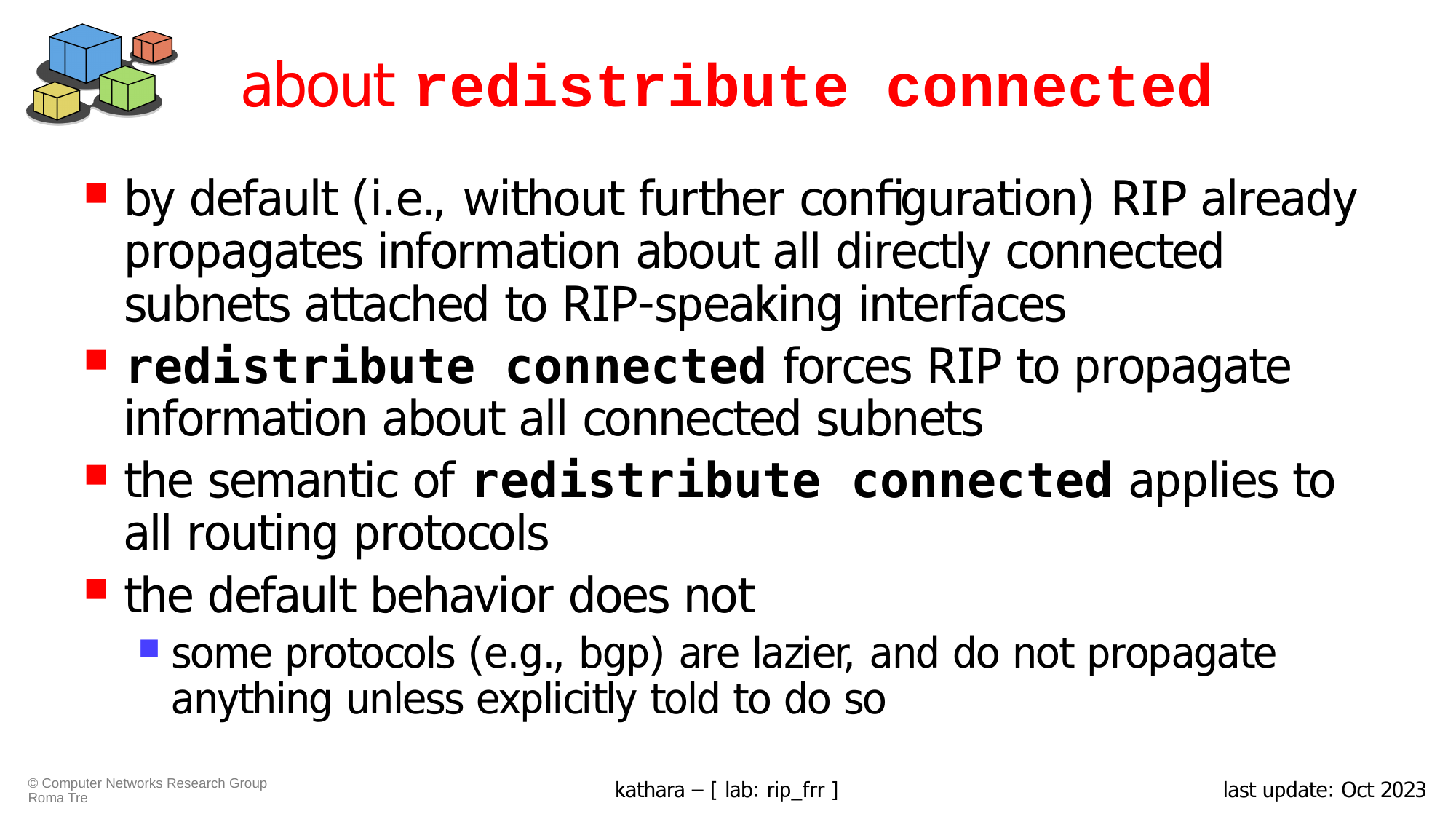

# about redistribute connected
by default (i.e., without further configuration) RIP already propagates information about all directly connected subnets attached to RIP-speaking interfaces
redistribute connected forces RIP to propagate information about all connected subnets
the semantic of redistribute connected applies to all routing protocols
the default behavior does not
some protocols (e.g., bgp) are lazier, and do not propagate anything unless explicitly told to do so
kathara – [ lab: rip_frr ]
last update: Oct 2023